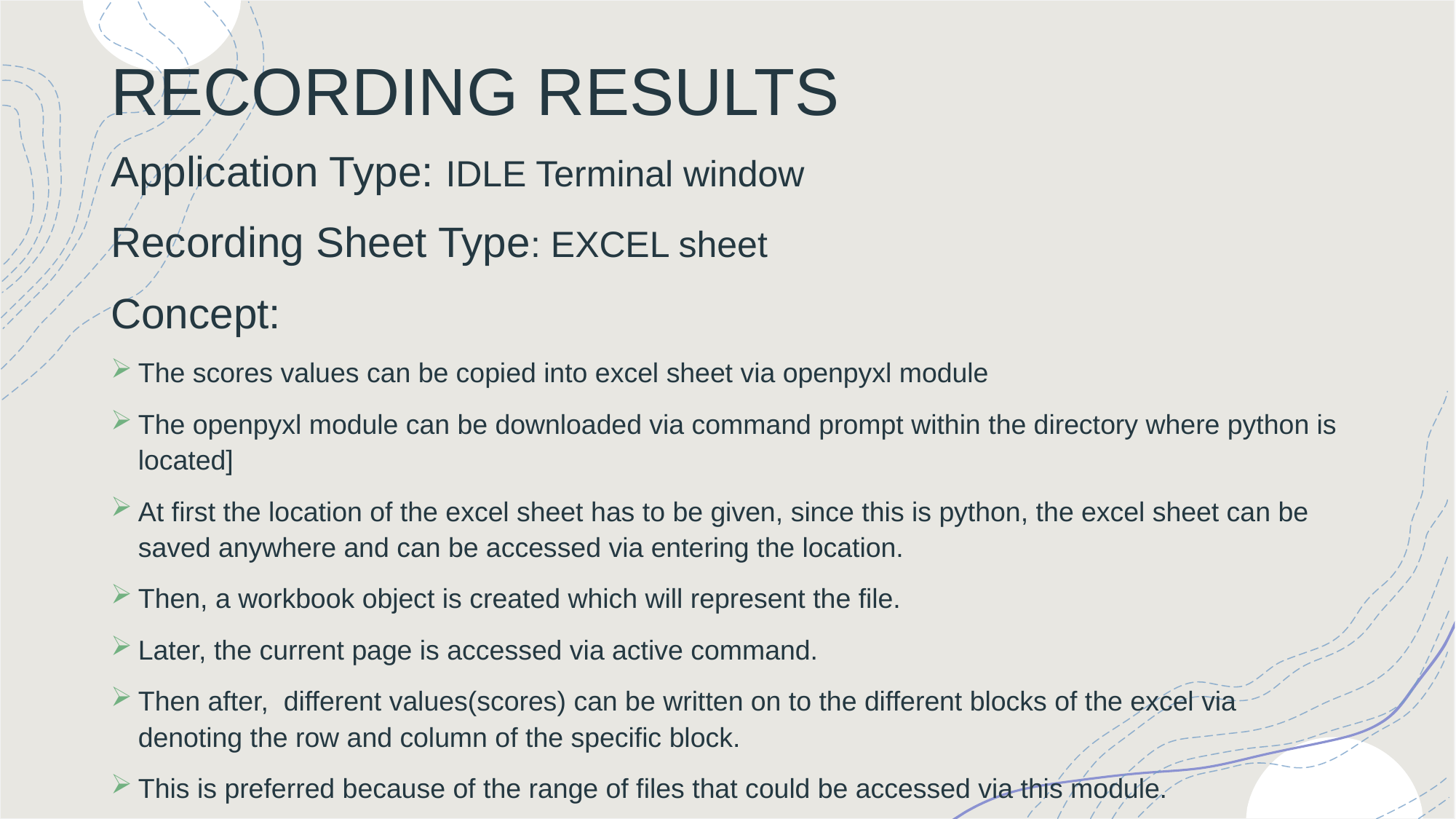

# RECORDING RESULTS
Application Type: IDLE Terminal window
Recording Sheet Type: EXCEL sheet
Concept:
The scores values can be copied into excel sheet via openpyxl module
The openpyxl module can be downloaded via command prompt within the directory where python is located]
At first the location of the excel sheet has to be given, since this is python, the excel sheet can be saved anywhere and can be accessed via entering the location.
Then, a workbook object is created which will represent the file.
Later, the current page is accessed via active command.
Then after,  different values(scores) can be written on to the different blocks of the excel via denoting the row and column of the specific block.
This is preferred because of the range of files that could be accessed via this module.